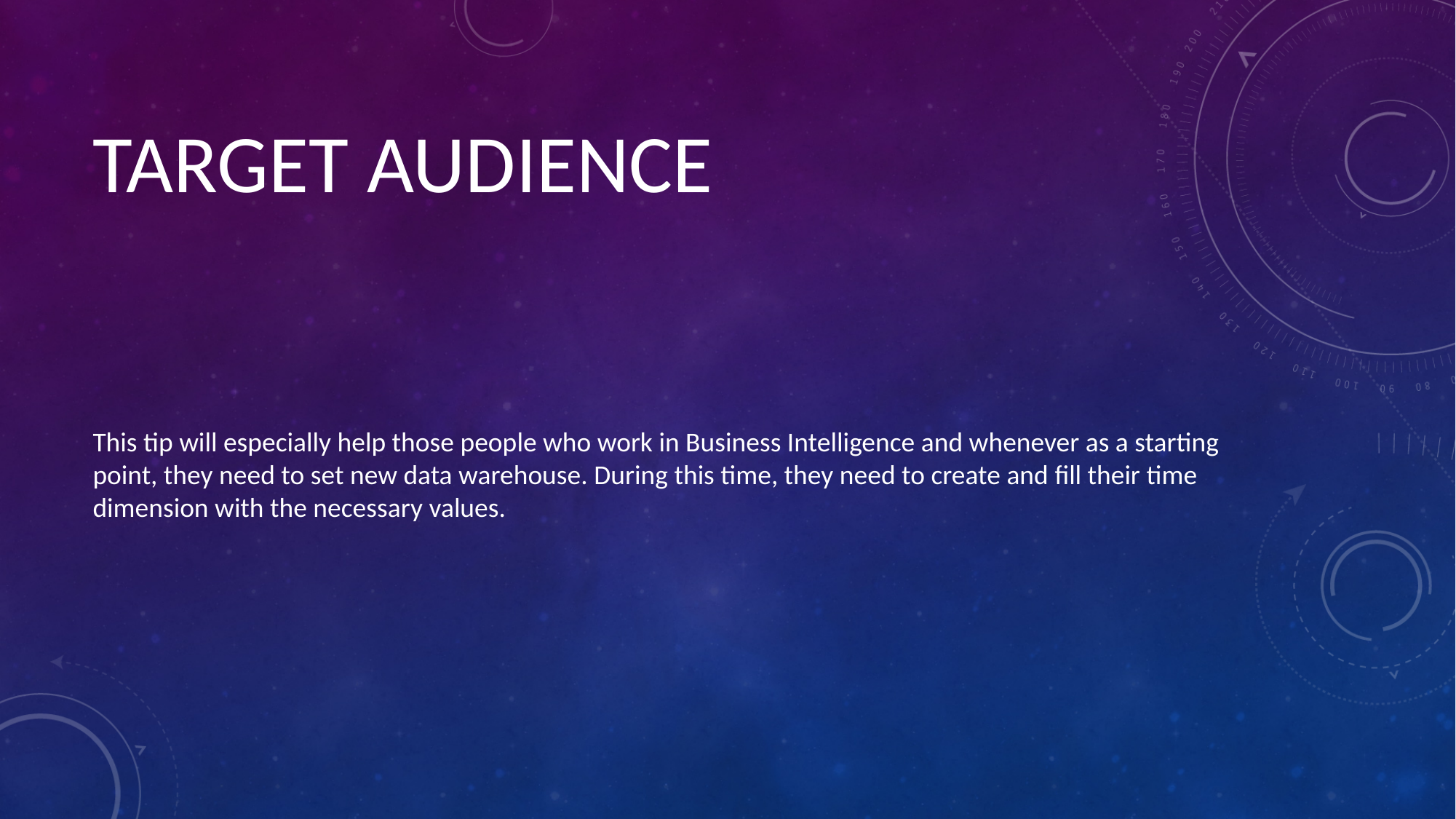

# TARGET AUDIENCE
This tip will especially help those people who work in Business Intelligence and whenever as a starting point, they need to set new data warehouse. During this time, they need to create and fill their time dimension with the necessary values.